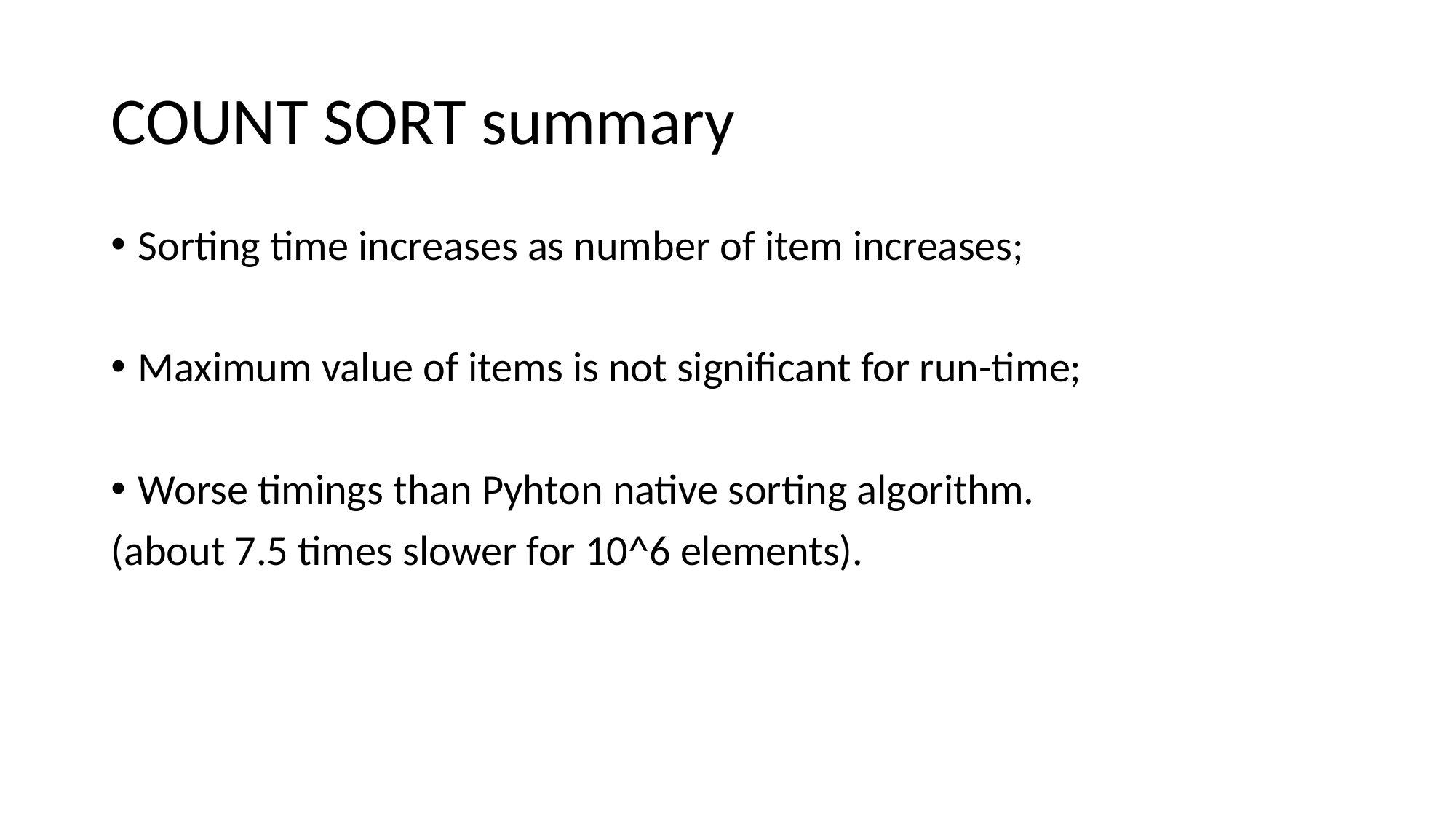

# COUNT SORT summary
Sorting time increases as number of item increases;

Maximum value of items is not significant for run-time;

Worse timings than Pyhton native sorting algorithm.
(about 7.5 times slower for 10^6 elements).